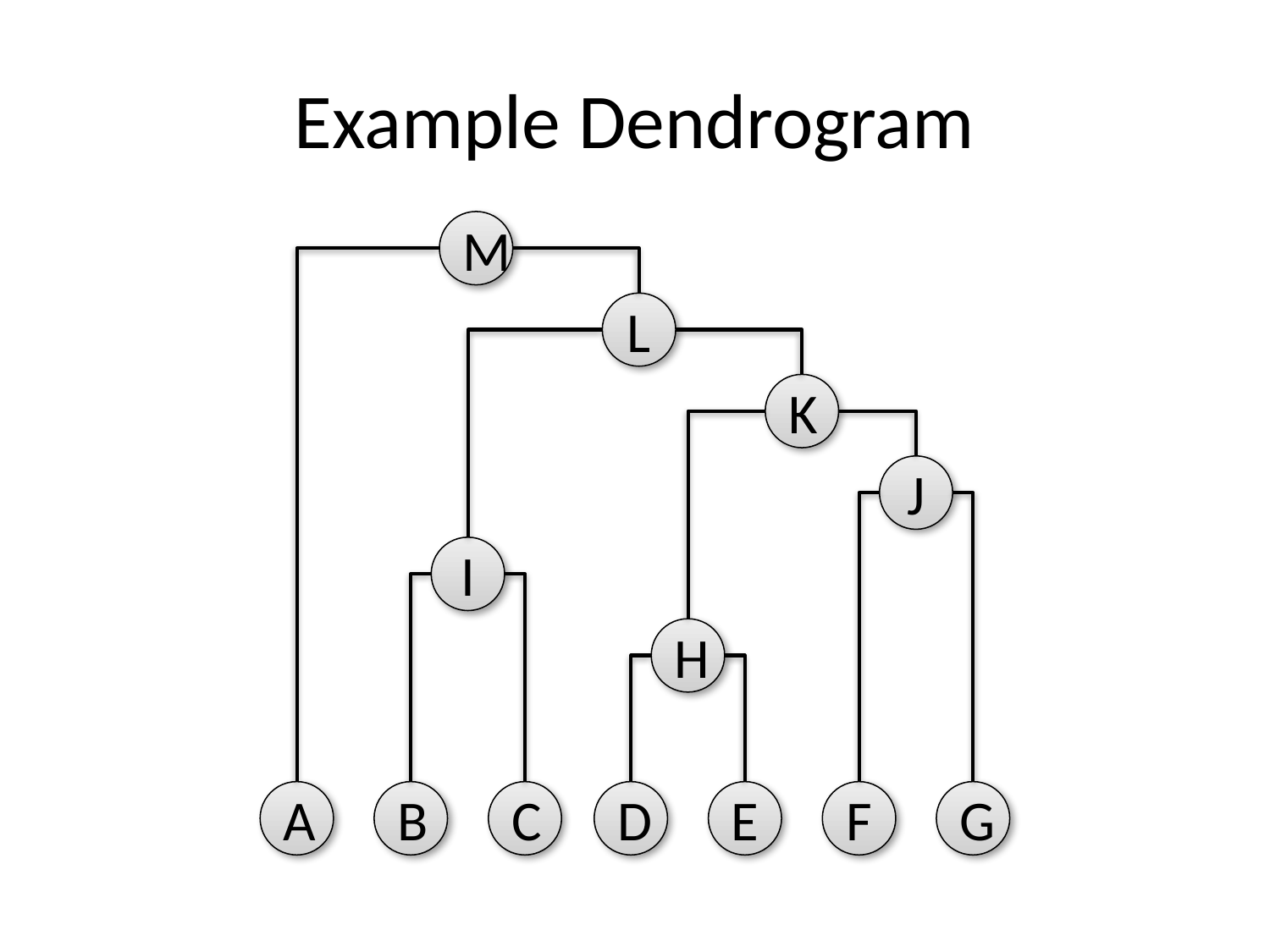

# Example Dendrogram
M
L
K
J
I
H
A
B
C
D
E
F
G